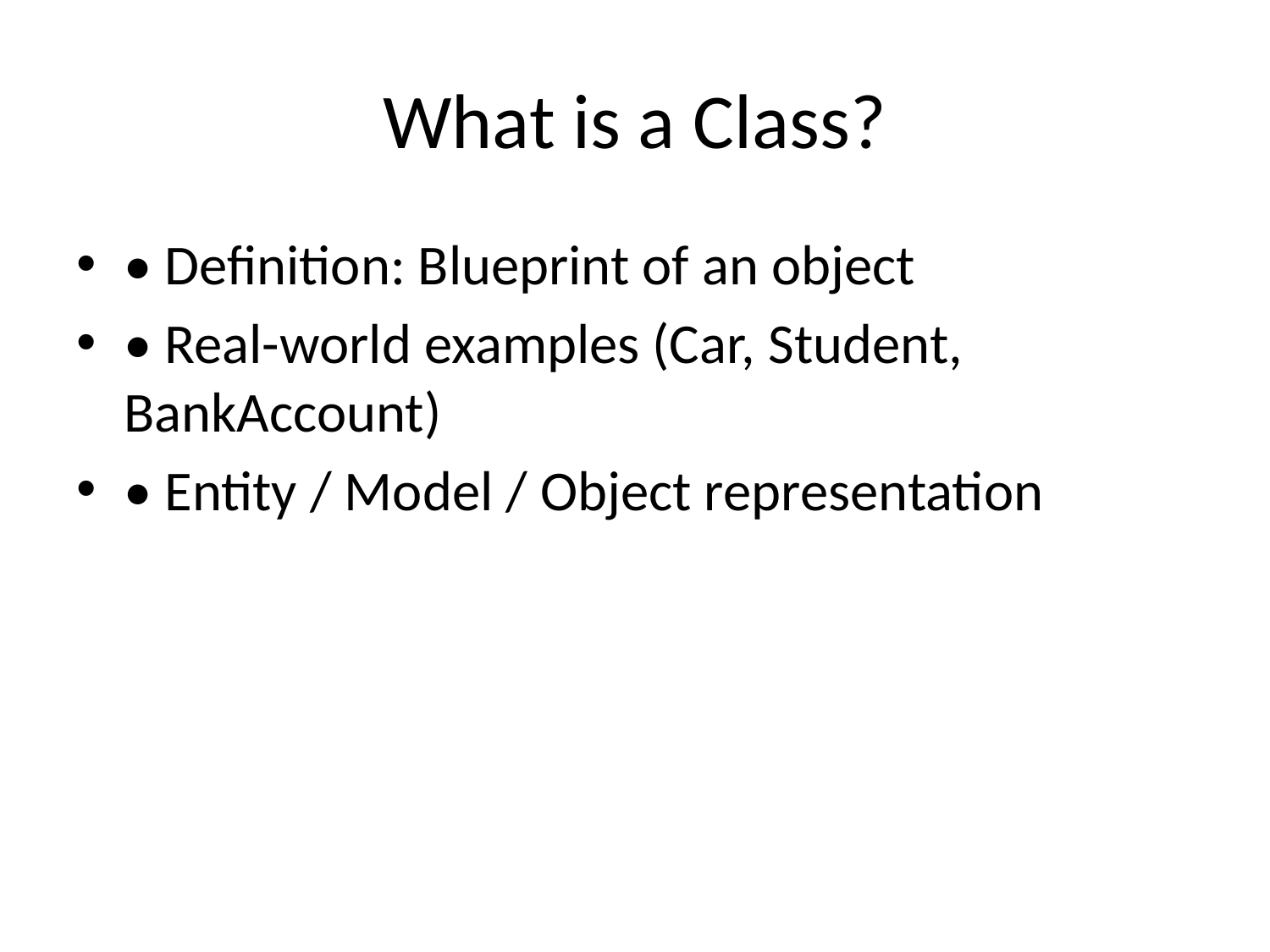

# What is a Class?
• Definition: Blueprint of an object
• Real-world examples (Car, Student, BankAccount)
• Entity / Model / Object representation